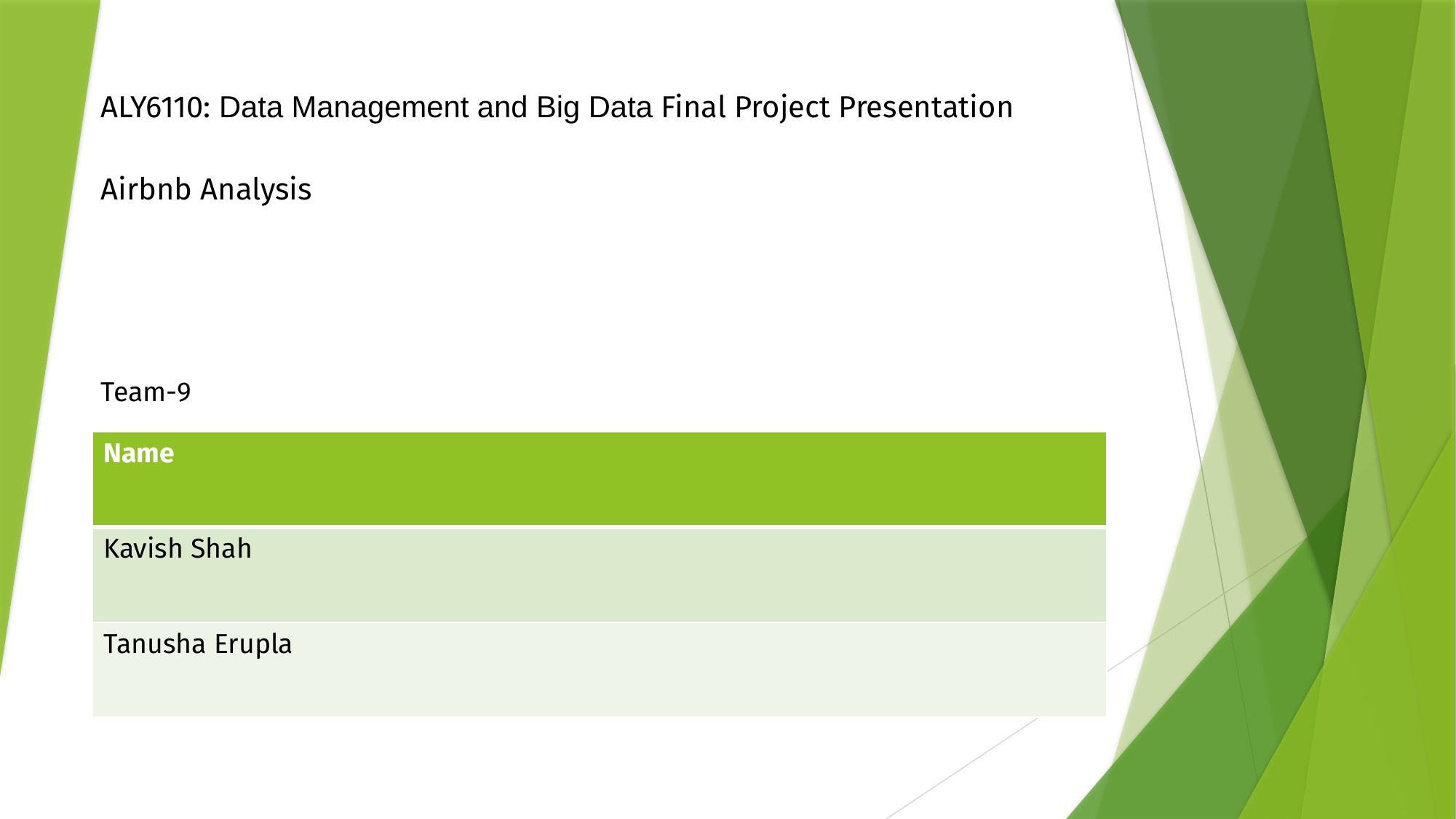

# Capstone Project
ALY6110: Data Management and Big Data Final Project Presentation

Airbnb Analysis

Team-2

Team-9
| Name |
| --- |
| Kavish Shah |
| Tanusha Erupla |